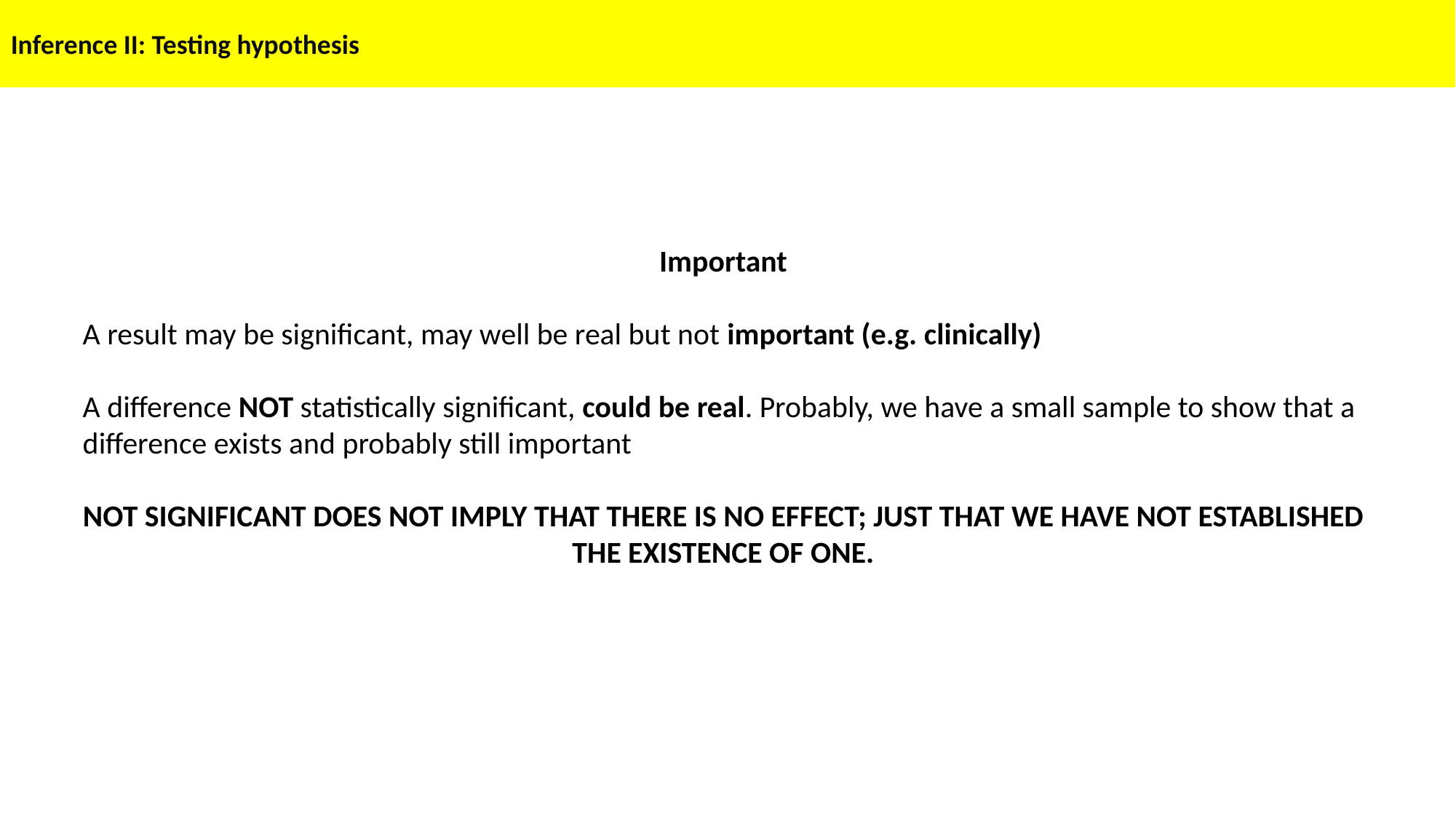

Inference II: Testing hypothesis

Important

A result may be significant, may well be real but not important (e.g. clinically)

A difference NOT statistically significant, could be real. Probably, we have a small sample to show that a difference exists and probably still important

NOT SIGNIFICANT DOES NOT IMPLY THAT THERE IS NO EFFECT; JUST THAT WE HAVE NOT ESTABLISHED THE EXISTENCE OF ONE.